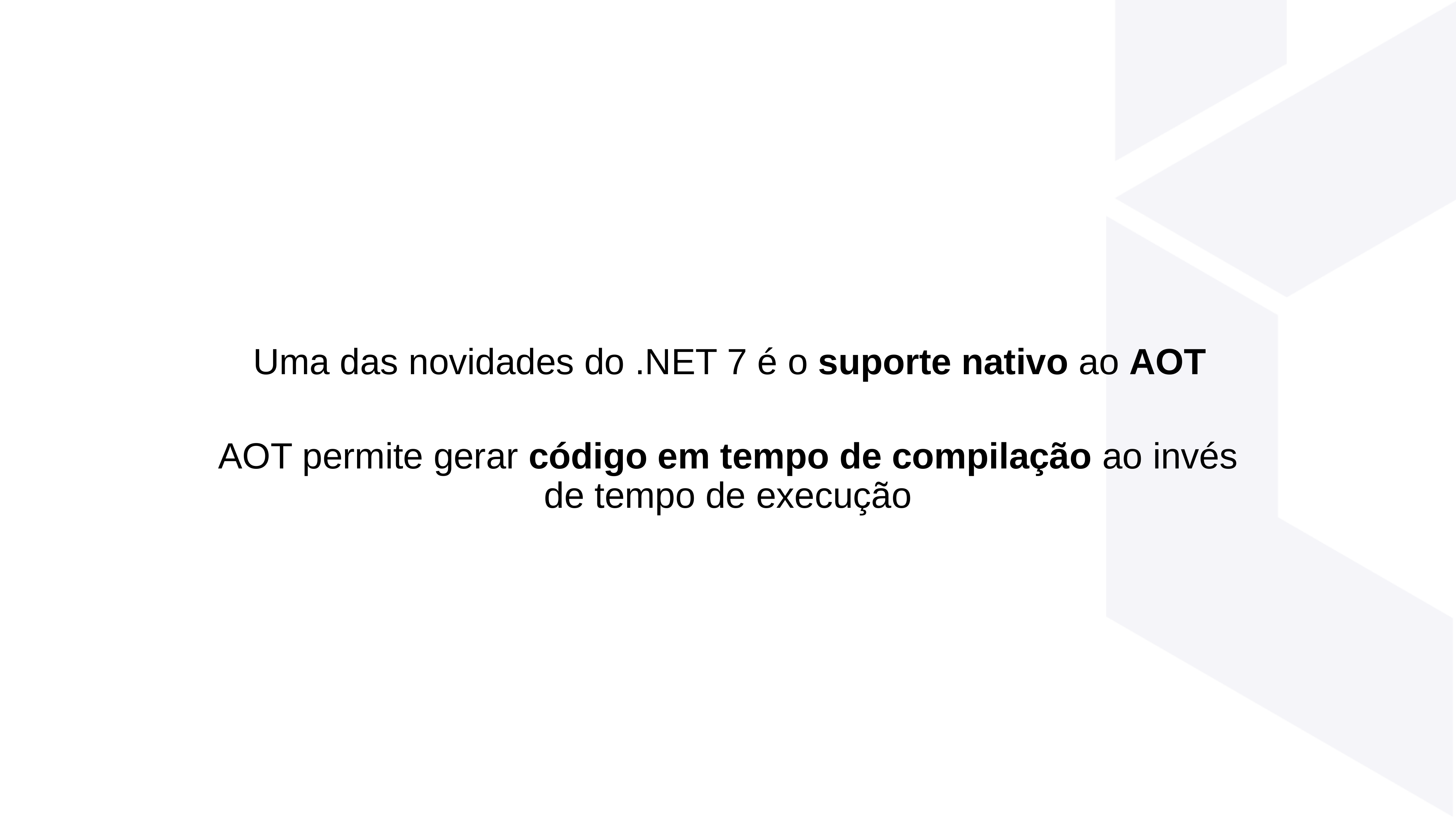

Uma das novidades do .NET 7 é o suporte nativo ao AOT
AOT permite gerar código em tempo de compilação ao invés de tempo de execução